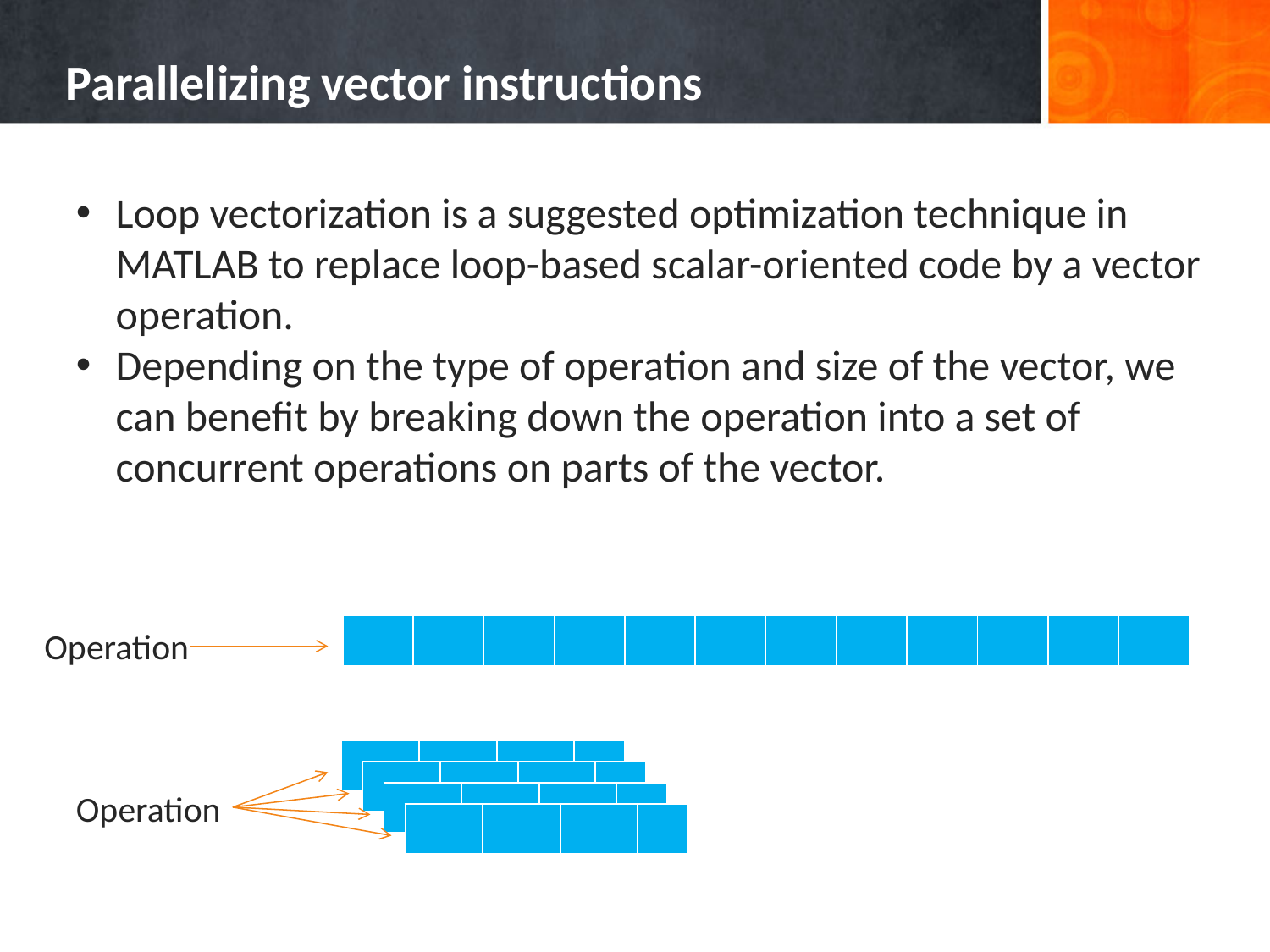

# Parallelizing vector instructions

Loop vectorization is a suggested optimization technique in MATLAB to replace loop-based scalar-oriented code by a vector operation.
Depending on the type of operation and size of the vector, we can benefit by breaking down the operation into a set of concurrent operations on parts of the vector.

|  |  |  |  |  |  |  |  |  |  |  |  |
| --- | --- | --- | --- | --- | --- | --- | --- | --- | --- | --- | --- |
Operation
|  |  |  |  |
| --- | --- | --- | --- |
|  |  |  |  |
| --- | --- | --- | --- |
Operation
|  |  |  |  |
| --- | --- | --- | --- |
|  |  |  |  |
| --- | --- | --- | --- |